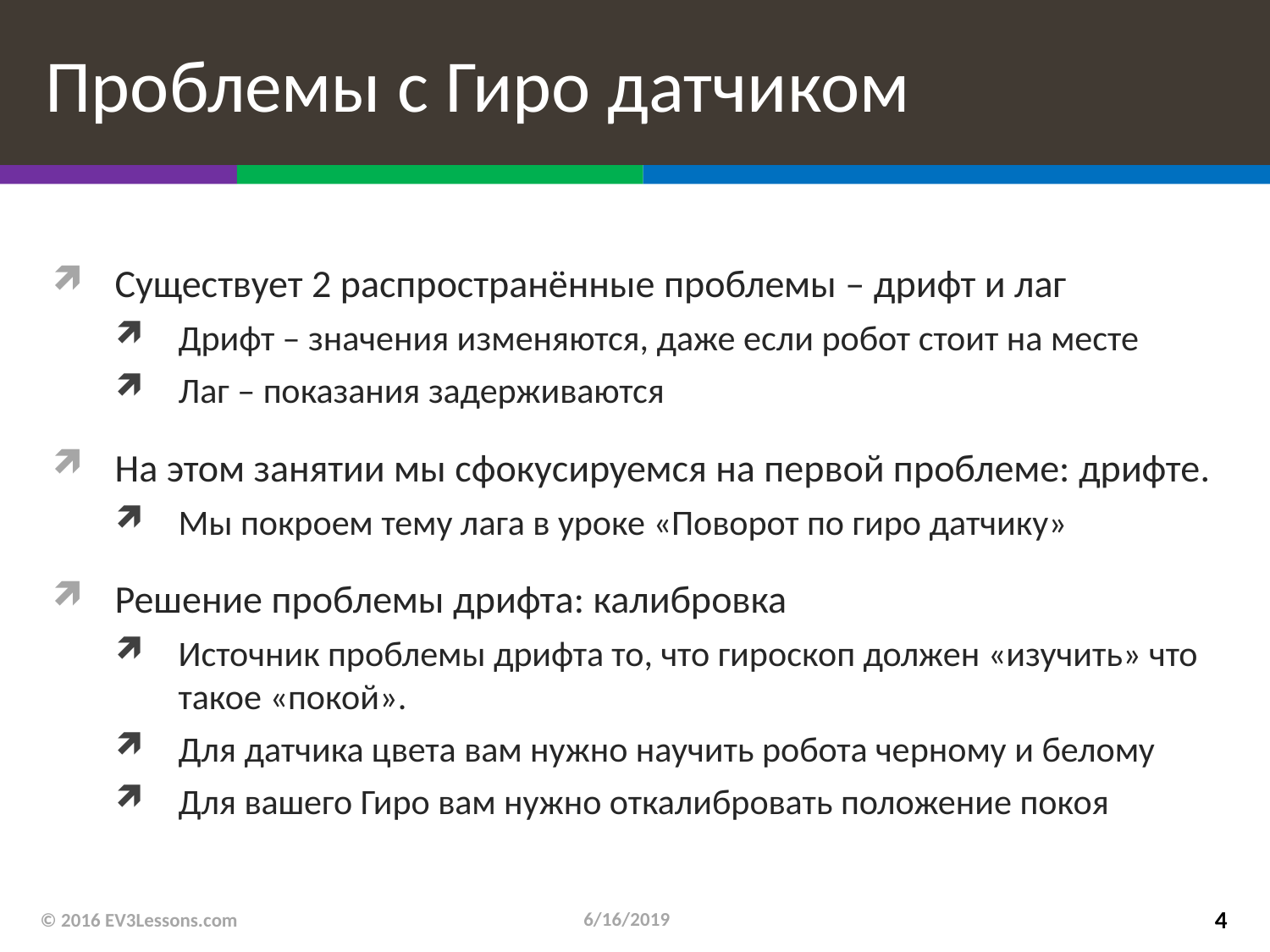

# Проблемы с Гиро датчиком
Существует 2 распространённые проблемы – дрифт и лаг
Дрифт – значения изменяются, даже если робот стоит на месте
Лаг – показания задерживаются
На этом занятии мы сфокусируемся на первой проблеме: дрифте.
Мы покроем тему лага в уроке «Поворот по гиро датчику»
Решение проблемы дрифта: калибровка
Источник проблемы дрифта то, что гироскоп должен «изучить» что такое «покой».
Для датчика цвета вам нужно научить робота черному и белому
Для вашего Гиро вам нужно откалибровать положение покоя

6/16/2019
© 2016 EV3Lessons.com
4